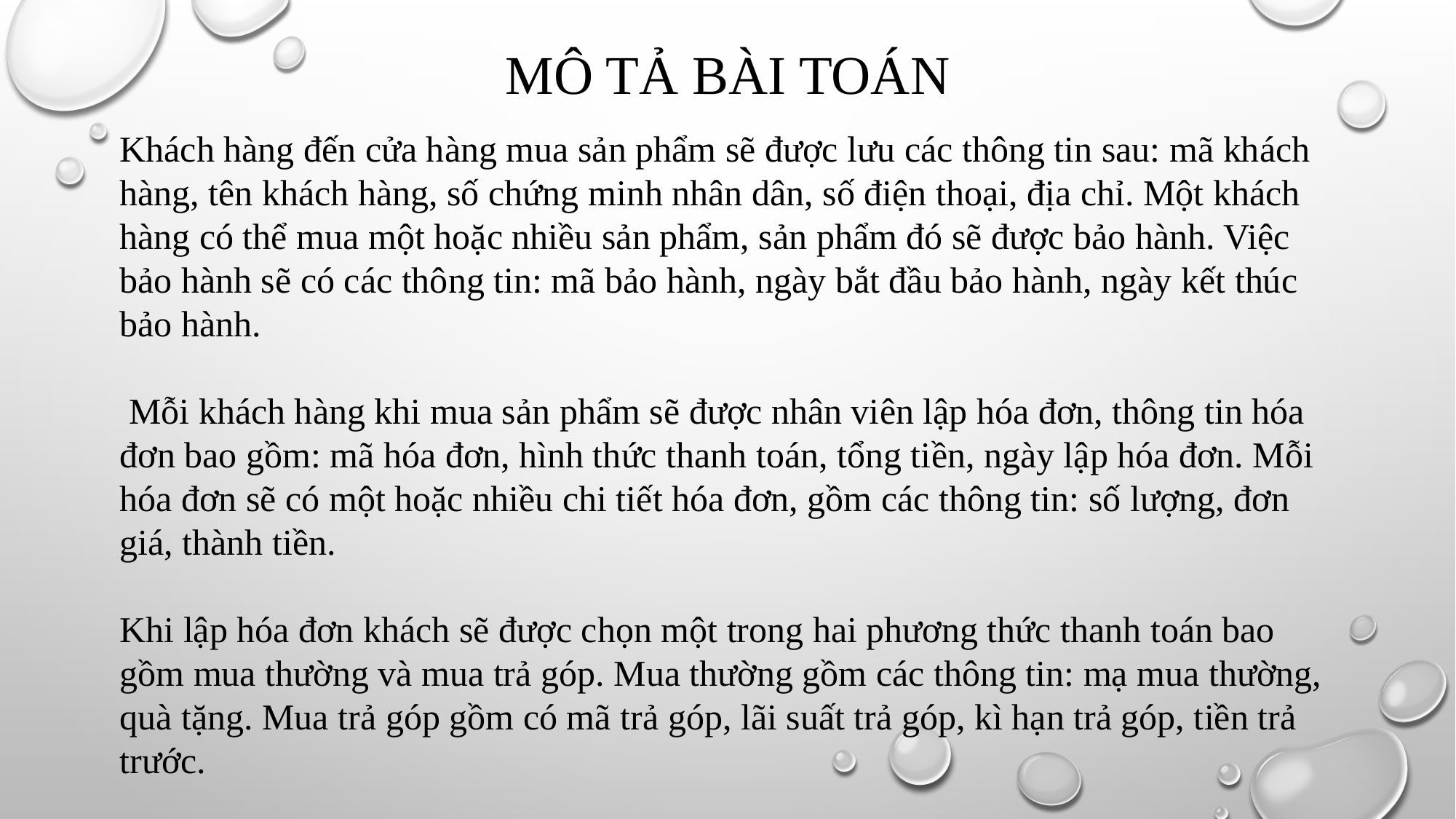

# Mô tả bài toán
Khách hàng đến cửa hàng mua sản phẩm sẽ được lưu các thông tin sau: mã khách hàng, tên khách hàng, số chứng minh nhân dân, số điện thoại, địa chỉ. Một khách hàng có thể mua một hoặc nhiều sản phẩm, sản phẩm đó sẽ được bảo hành. Việc bảo hành sẽ có các thông tin: mã bảo hành, ngày bắt đầu bảo hành, ngày kết thúc bảo hành.

 Mỗi khách hàng khi mua sản phẩm sẽ được nhân viên lập hóa đơn, thông tin hóa đơn bao gồm: mã hóa đơn, hình thức thanh toán, tổng tiền, ngày lập hóa đơn. Mỗi hóa đơn sẽ có một hoặc nhiều chi tiết hóa đơn, gồm các thông tin: số lượng, đơn giá, thành tiền.

Khi lập hóa đơn khách sẽ được chọn một trong hai phương thức thanh toán bao gồm mua thường và mua trả góp. Mua thường gồm các thông tin: mạ mua thường, quà tặng. Mua trả góp gồm có mã trả góp, lãi suất trả góp, kì hạn trả góp, tiền trả trước.